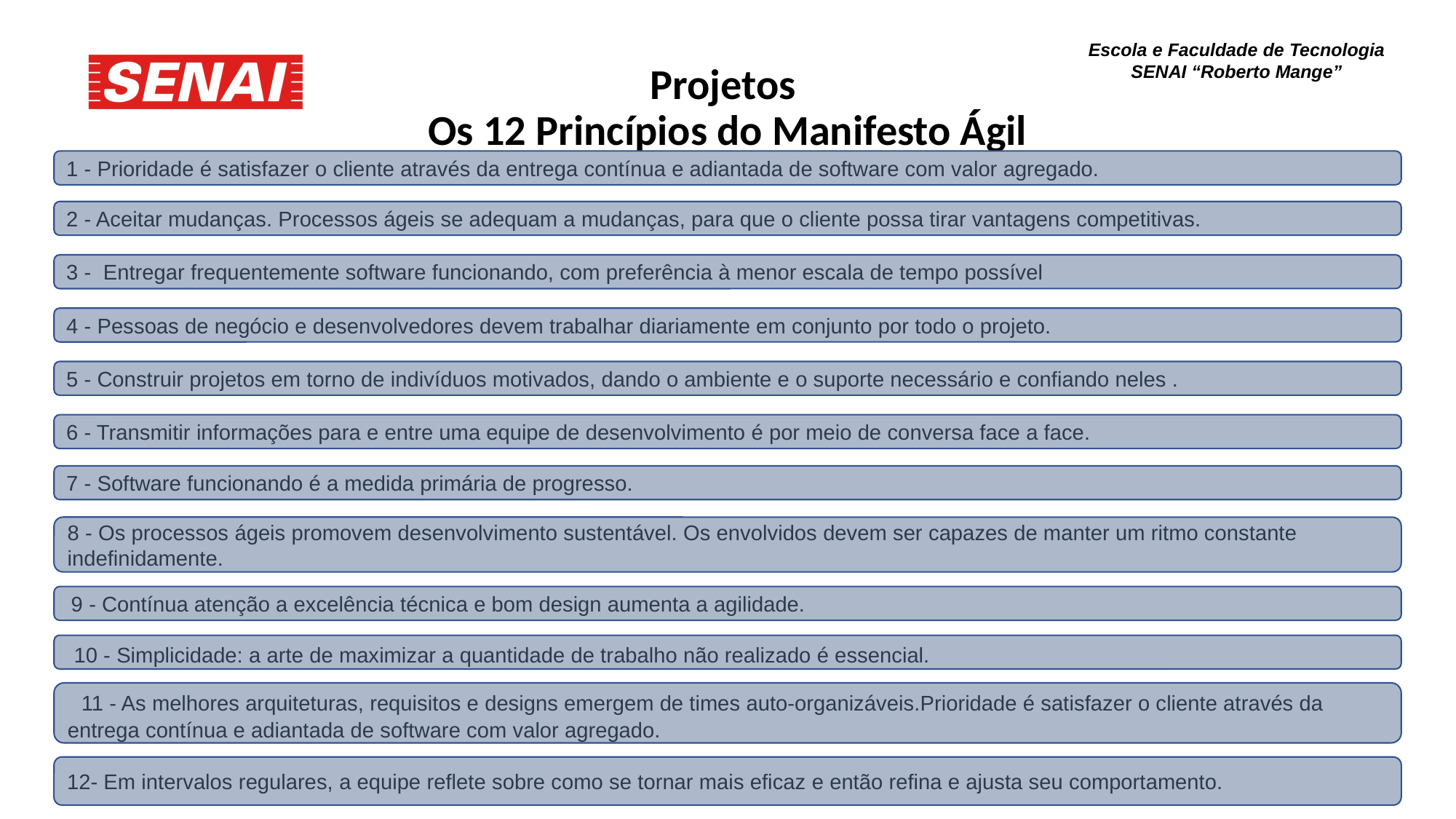

Projetos
Os 12 Princípios do Manifesto Ágil
1 - Prioridade é satisfazer o cliente através da entrega contínua e adiantada de software com valor agregado.
2 - Aceitar mudanças. Processos ágeis se adequam a mudanças, para que o cliente possa tirar vantagens competitivas.
3 -  Entregar frequentemente software funcionando, com preferência à menor escala de tempo possível
4 - Pessoas de negócio e desenvolvedores devem trabalhar diariamente em conjunto por todo o projeto.
5 - Construir projetos em torno de indivíduos motivados, dando o ambiente e o suporte necessário e confiando neles .
6 - Transmitir informações para e entre uma equipe de desenvolvimento é por meio de conversa face a face.
7 - Software funcionando é a medida primária de progresso.
8 - Os processos ágeis promovem desenvolvimento sustentável. Os envolvidos devem ser capazes de manter um ritmo constante indefinidamente.
 9 - Contínua atenção a excelência técnica e bom design aumenta a agilidade.
 10 - Simplicidade: a arte de maximizar a quantidade de trabalho não realizado é essencial.
  11 - As melhores arquiteturas, requisitos e designs emergem de times auto-organizáveis.Prioridade é satisfazer o cliente através da entrega contínua e adiantada de software com valor agregado.
12- Em intervalos regulares, a equipe reflete sobre como se tornar mais eficaz e então refina e ajusta seu comportamento.